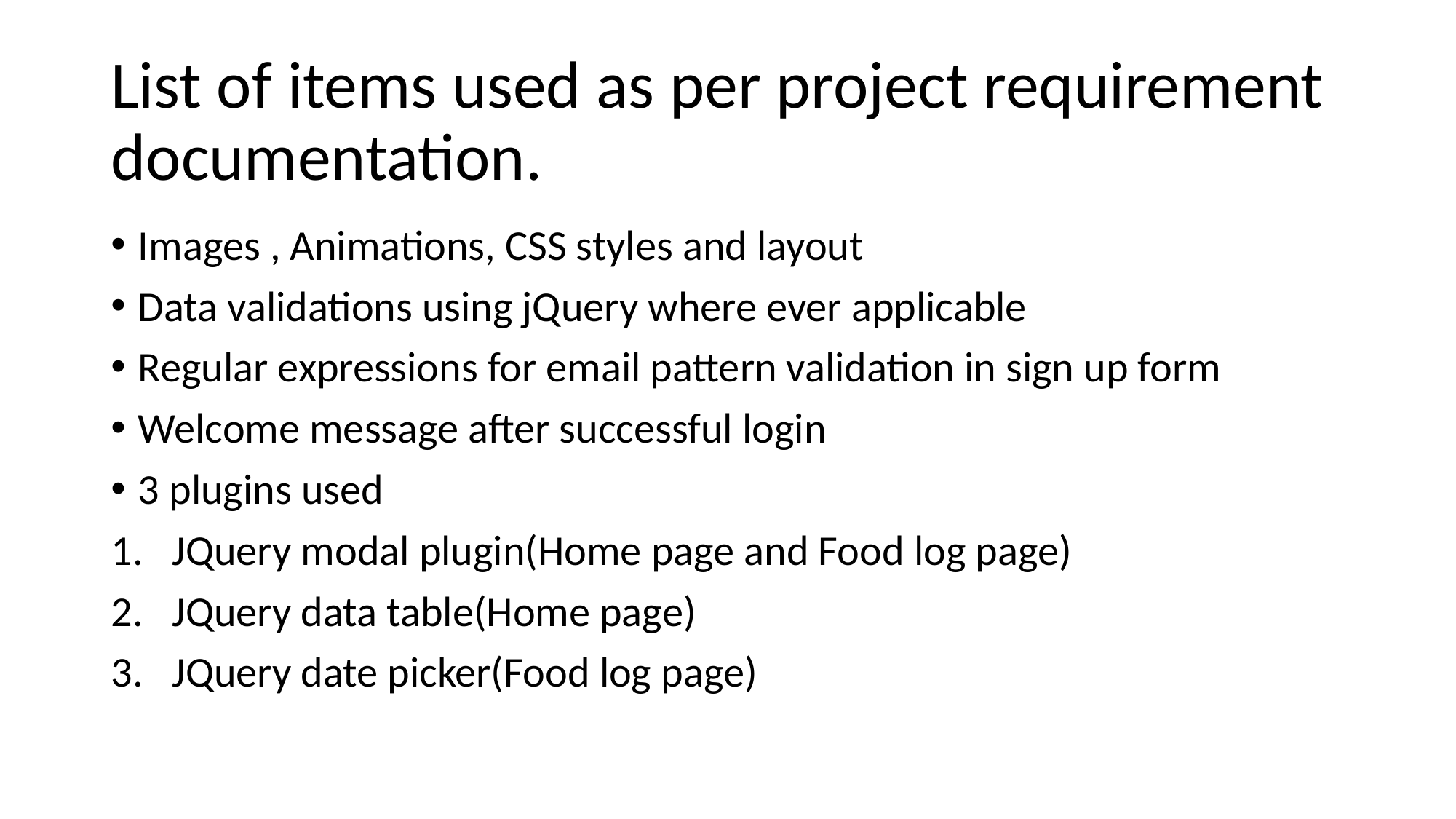

# List of items used as per project requirement documentation.
Images , Animations, CSS styles and layout
Data validations using jQuery where ever applicable
Regular expressions for email pattern validation in sign up form
Welcome message after successful login
3 plugins used
JQuery modal plugin(Home page and Food log page)
JQuery data table(Home page)
JQuery date picker(Food log page)